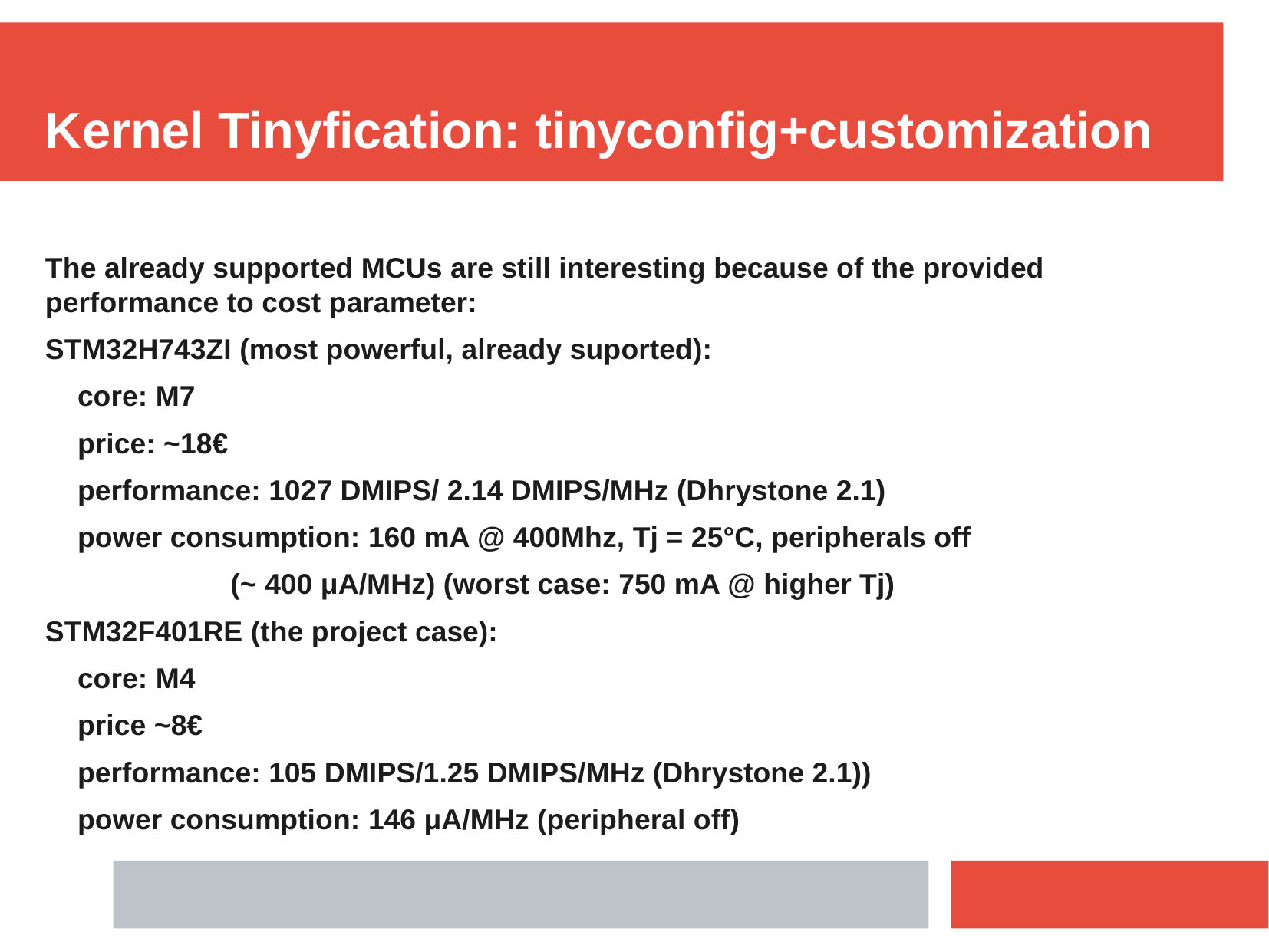

Kernel Tinyfication: tinyconfig+customization
The already supported MCUs are still interesting because of the provided performance to cost parameter:
STM32H743ZI (most powerful, already suported):
    core: M7
    price: ~18€
    performance: 1027 DMIPS/ 2.14 DMIPS/MHz (Dhrystone 2.1)
    power consumption: 160 mA @ 400Mhz, Tj = 25°C, peripherals off
                       (~ 400 μA/MHz) (worst case: 750 mA @ higher Tj)
STM32F401RE (the project case):
    core: M4
    price ~8€
    performance: 105 DMIPS/1.25 DMIPS/MHz (Dhrystone 2.1))
    power consumption: 146 μA/MHz (peripheral off)